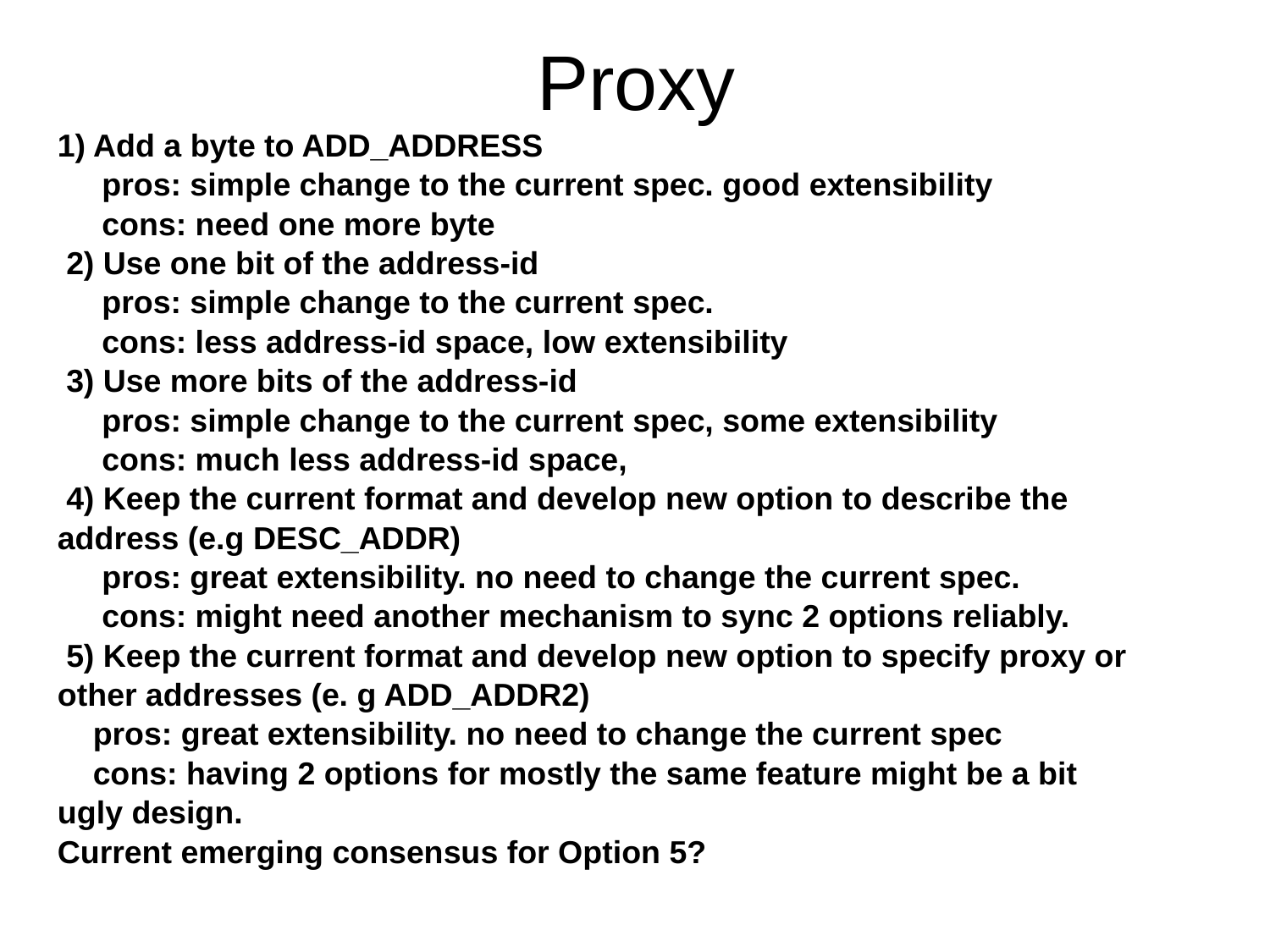

# Proxy
1) Add a byte to ADD_ADDRESS
     pros: simple change to the current spec. good extensibility
     cons: need one more byte
 2) Use one bit of the address-id
     pros: simple change to the current spec.
     cons: less address-id space, low extensibility
 3) Use more bits of the address-id
     pros: simple change to the current spec, some extensibility
     cons: much less address-id space,
 4) Keep the current format and develop new option to describe the
address (e.g DESC_ADDR)
     pros: great extensibility. no need to change the current spec.
     cons: might need another mechanism to sync 2 options reliably.
 5) Keep the current format and develop new option to specify proxy or
other addresses (e. g ADD_ADDR2)
    pros: great extensibility. no need to change the current spec
    cons: having 2 options for mostly the same feature might be a bit
ugly design.
Current emerging consensus for Option 5?